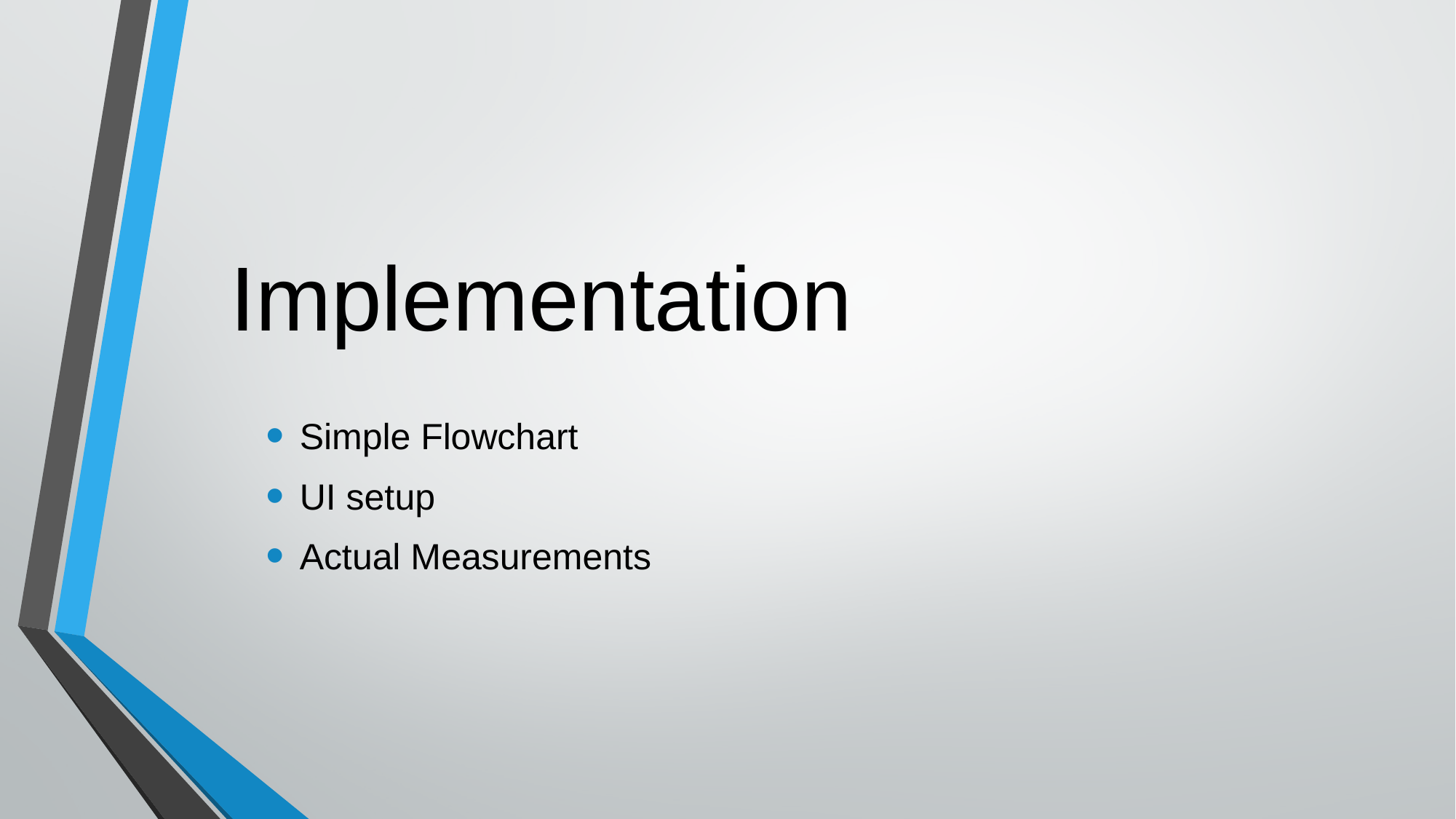

# Implementation
Simple Flowchart
UI setup
Actual Measurements